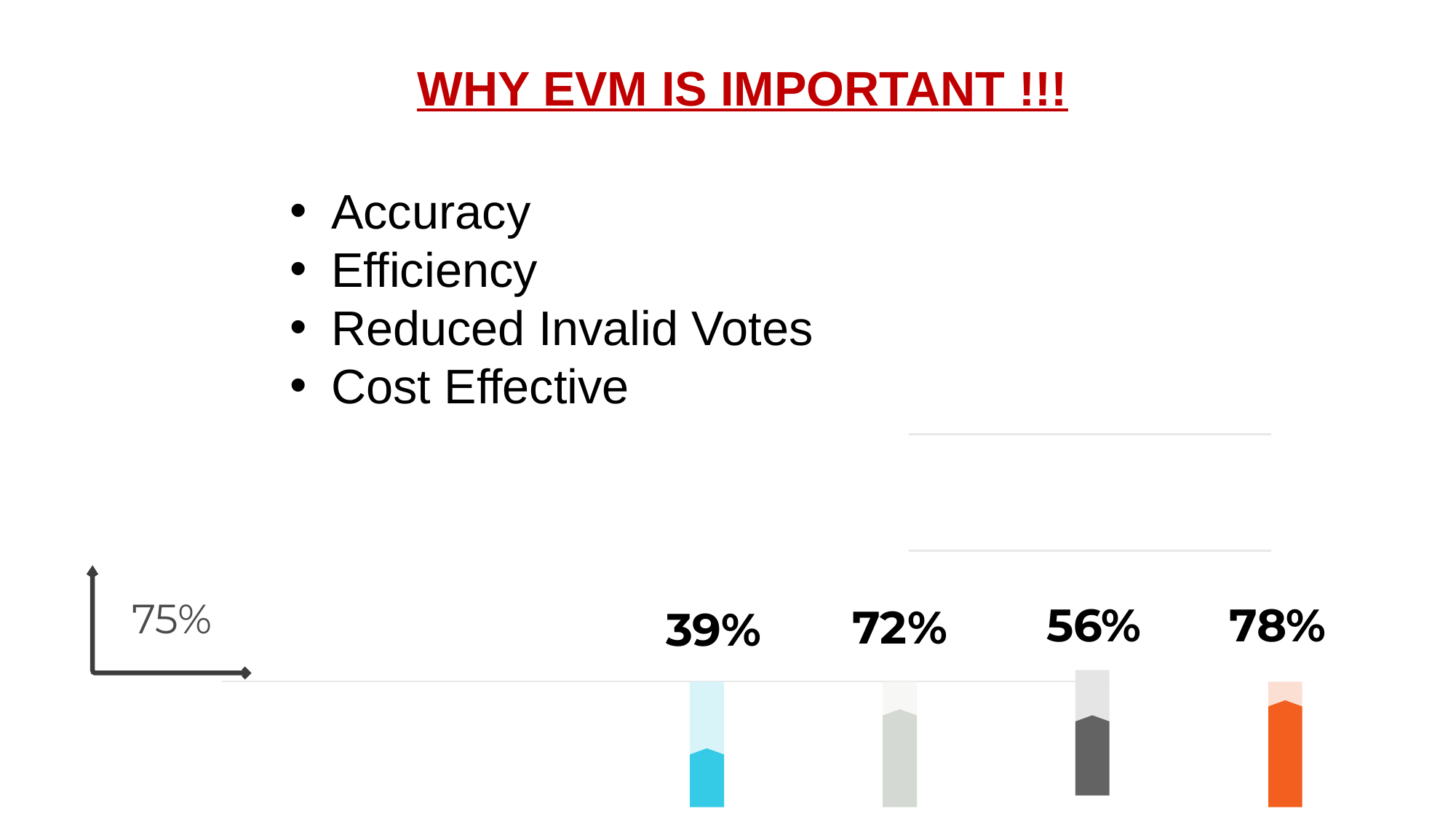

WHY EVM IS IMPORTANT !!!
Accuracy
Efficiency
Reduced Invalid Votes
Cost Effective

75%
56%
78%
72%
39%